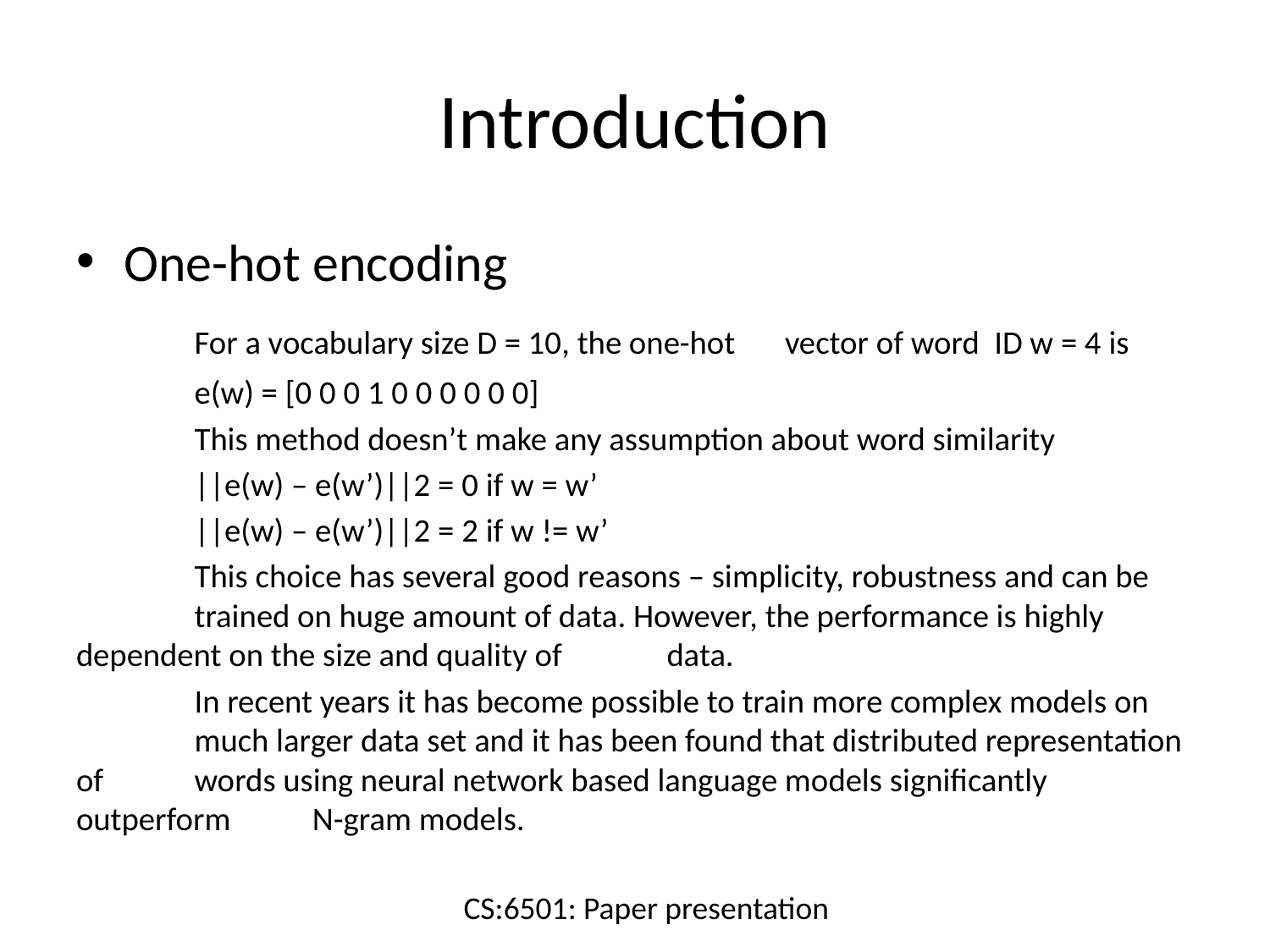

# Introduction
One-hot encoding
	For a vocabulary size D = 10, the one-hot 	vector of word  ID w = 4 is
	e(w) = [0 0 0 1 0 0 0 0 0 0]
	This method doesn’t make any assumption about word similarity
	||e(w) – e(w’)||2 = 0 if w = w’
	||e(w) – e(w’)||2 = 2 if w != w’
	This choice has several good reasons – simplicity, robustness and can be 	trained on huge amount of data. However, the performance is highly 	dependent on the size and quality of 	data.
	In recent years it has become possible to train more complex models on 	much larger data set and it has been found that distributed representation of 	words using neural network based language models significantly outperform 	N-gram models.
CS:6501: Paper presentation